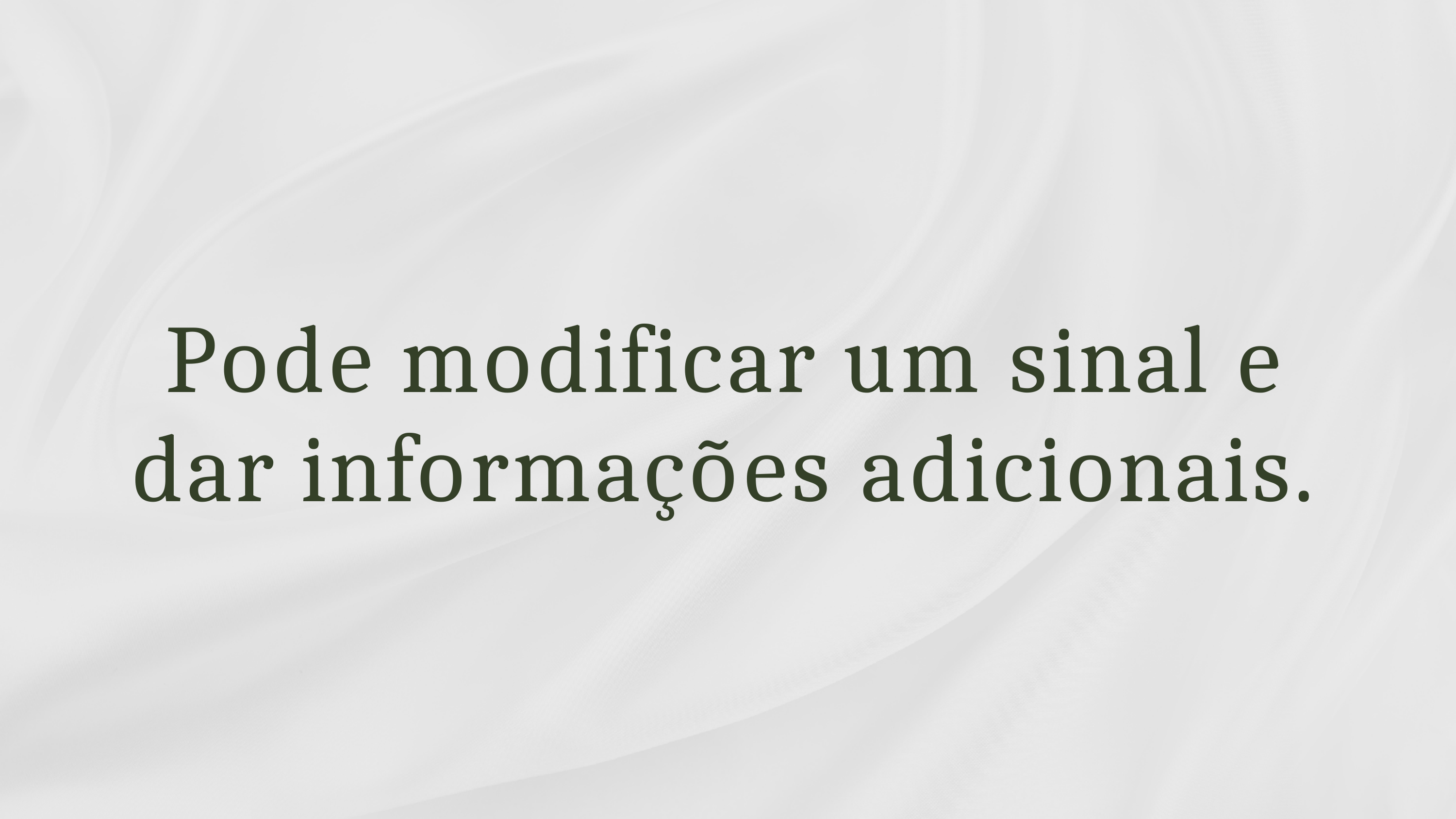

# Pode modificar um sinal e dar informações adicionais.